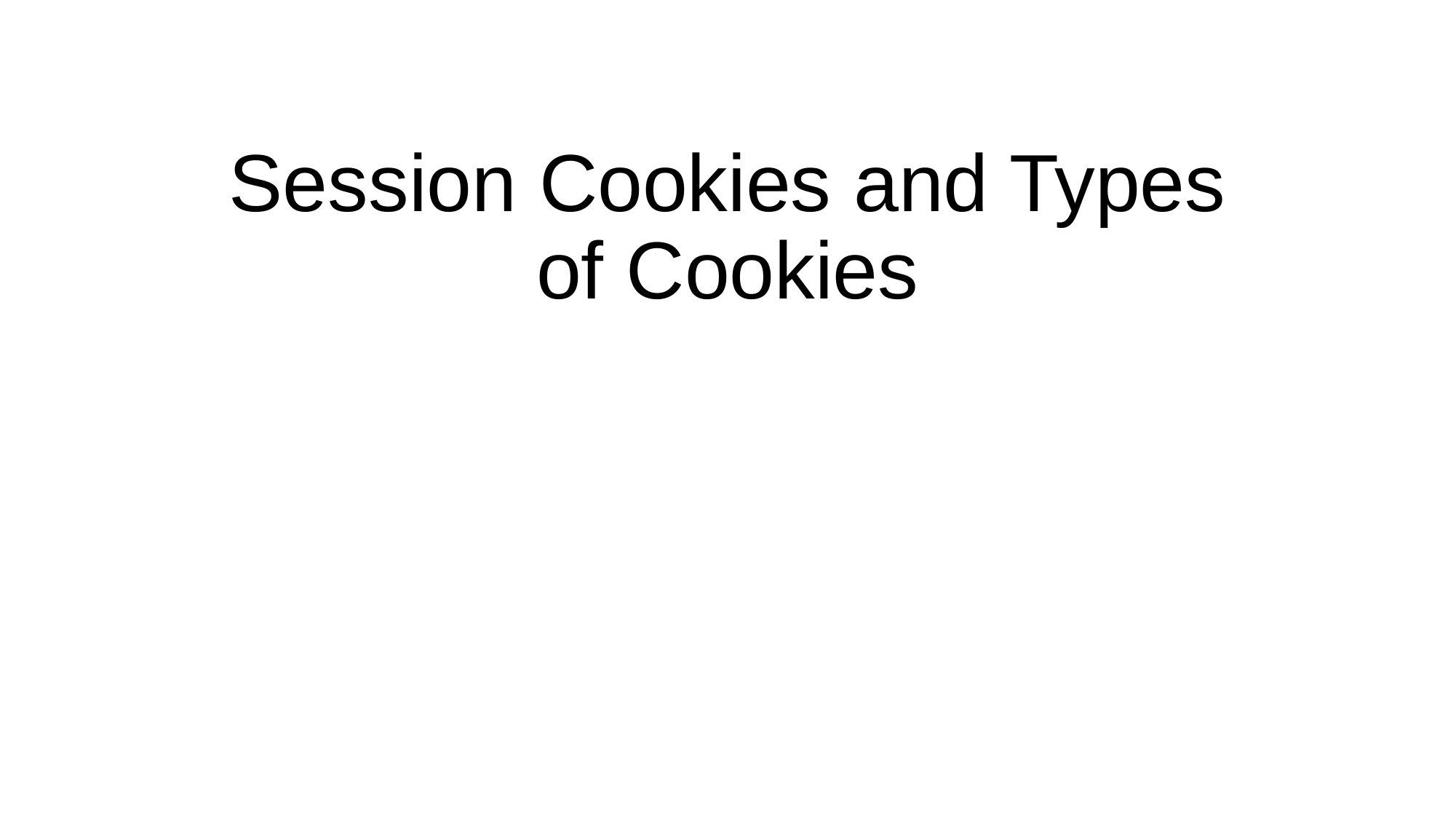

# Session Cookies and Types of Cookies